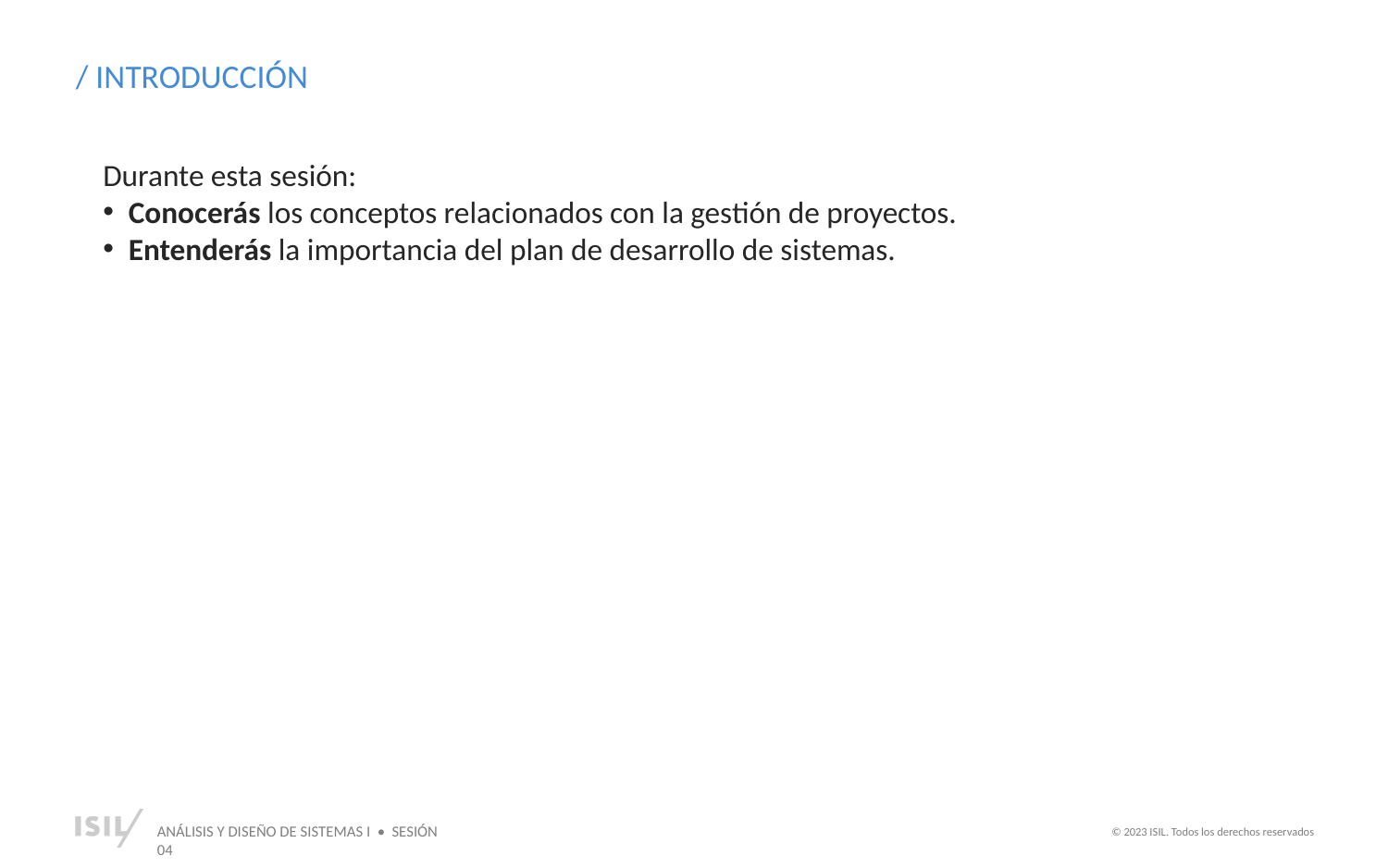

/ INTRODUCCIÓN
Durante esta sesión:
Conocerás los conceptos relacionados con la gestión de proyectos.
Entenderás la importancia del plan de desarrollo de sistemas.